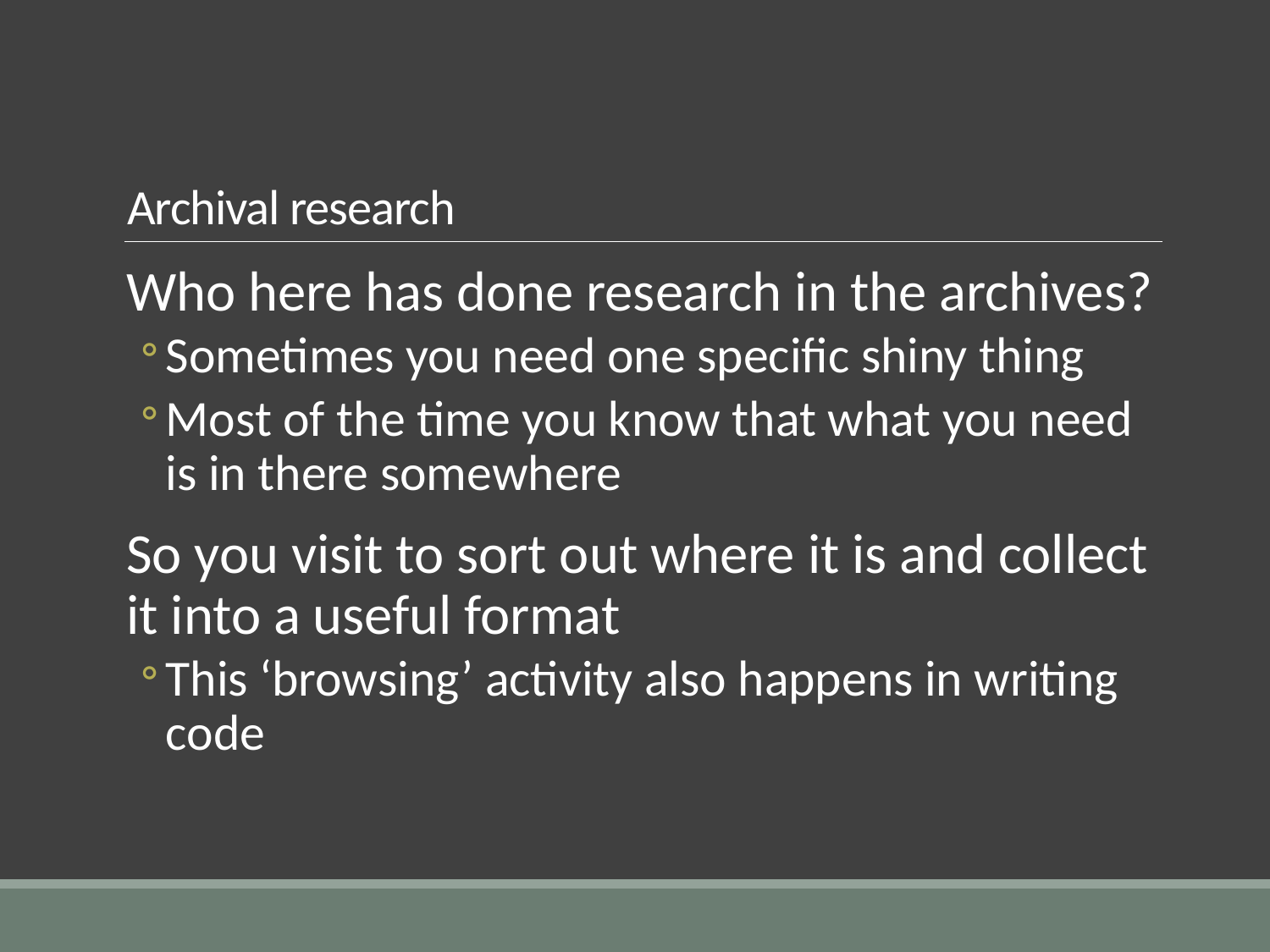

# Archival research
Who here has done research in the archives?
Sometimes you need one specific shiny thing
Most of the time you know that what you need is in there somewhere
So you visit to sort out where it is and collect it into a useful format
This ‘browsing’ activity also happens in writing code